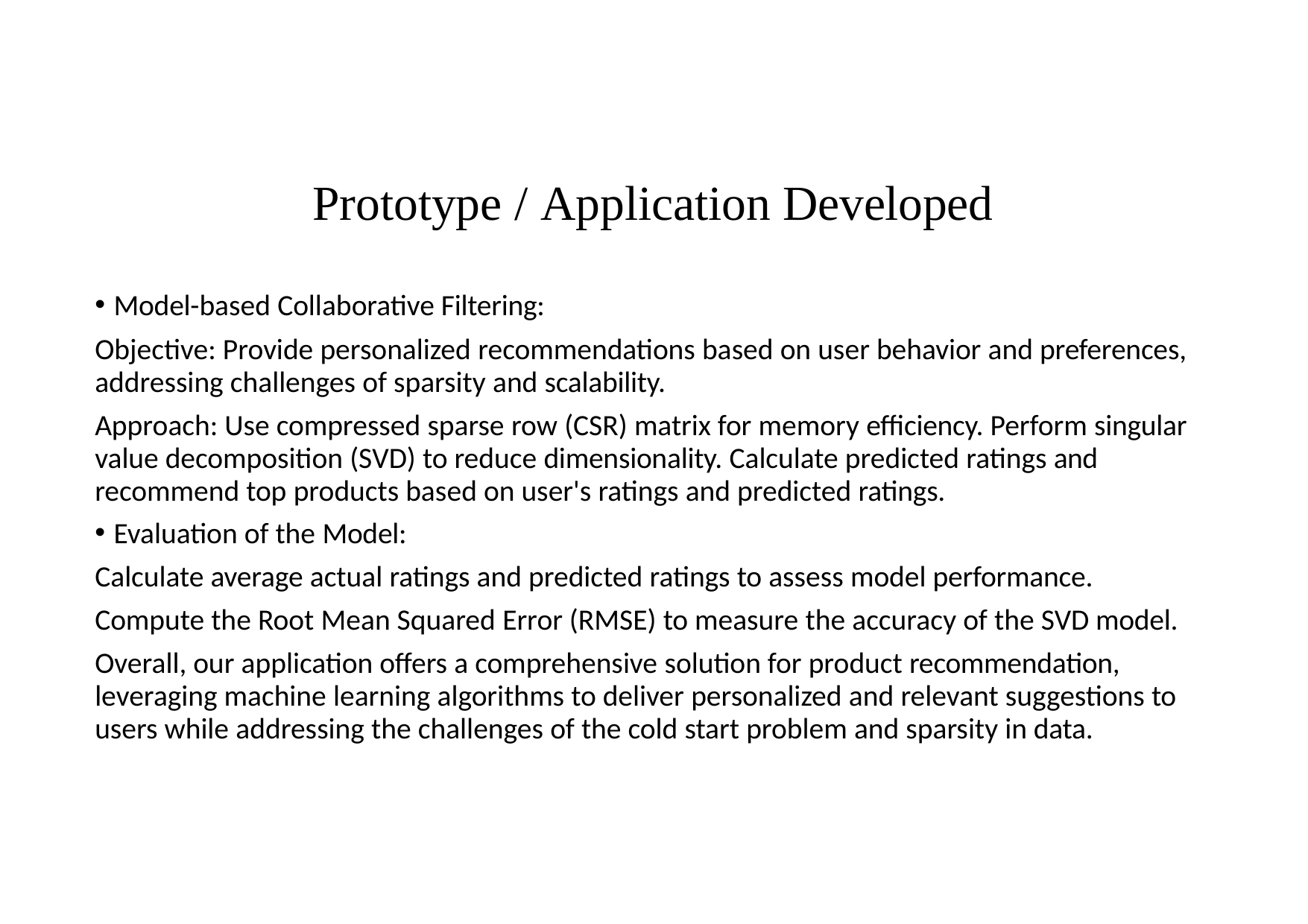

# Prototype / Application Developed
Model-based Collaborative Filtering:
Objective: Provide personalized recommendations based on user behavior and preferences, addressing challenges of sparsity and scalability.
Approach: Use compressed sparse row (CSR) matrix for memory efficiency. Perform singular value decomposition (SVD) to reduce dimensionality. Calculate predicted ratings and recommend top products based on user's ratings and predicted ratings.
Evaluation of the Model:
Calculate average actual ratings and predicted ratings to assess model performance. Compute the Root Mean Squared Error (RMSE) to measure the accuracy of the SVD model.
Overall, our application offers a comprehensive solution for product recommendation, leveraging machine learning algorithms to deliver personalized and relevant suggestions to users while addressing the challenges of the cold start problem and sparsity in data.